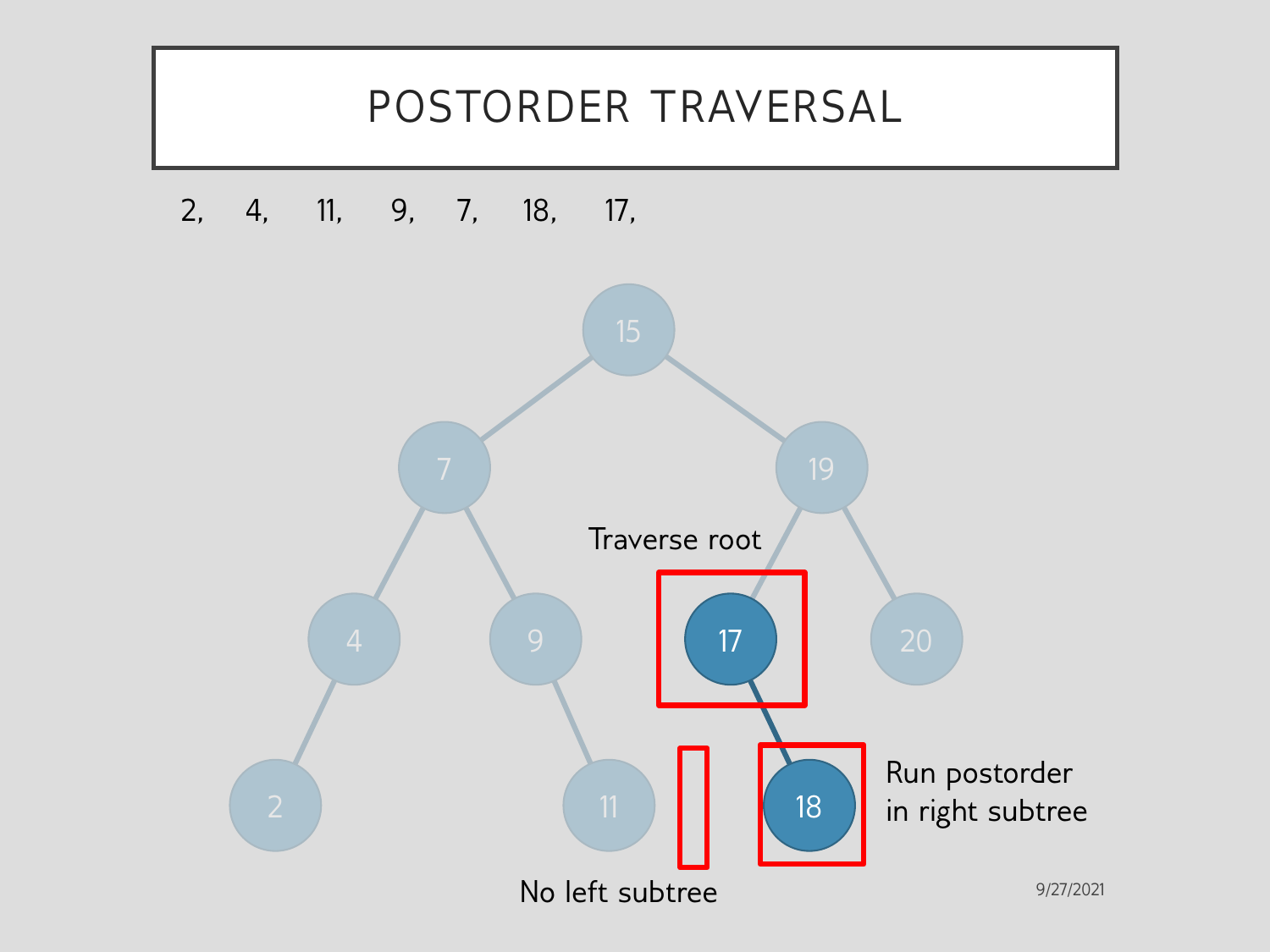

# Postorder traversal
2,
4,
11,
9,
7,
18,
17,

15
7
19
Traverse root

4
9
17
20

Run postorder
in right subtree

2
11
18
No left subtree
9/27/2021